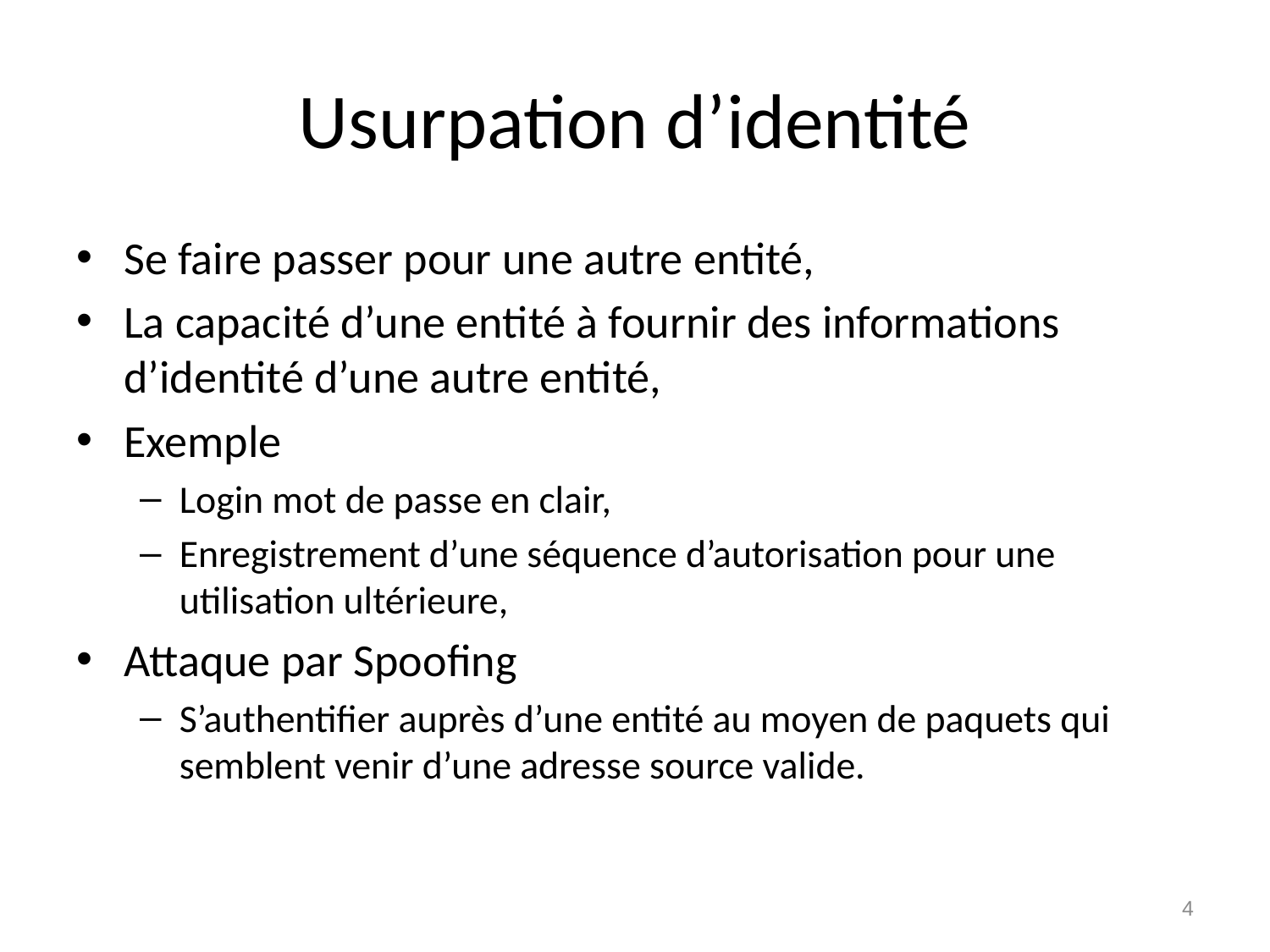

# Usurpation d’identité
Se faire passer pour une autre entité,
La capacité d’une entité à fournir des informations d’identité d’une autre entité,
Exemple
Login mot de passe en clair,
Enregistrement d’une séquence d’autorisation pour une utilisation ultérieure,
Attaque par Spoofing
S’authentifier auprès d’une entité au moyen de paquets qui semblent venir d’une adresse source valide.
4